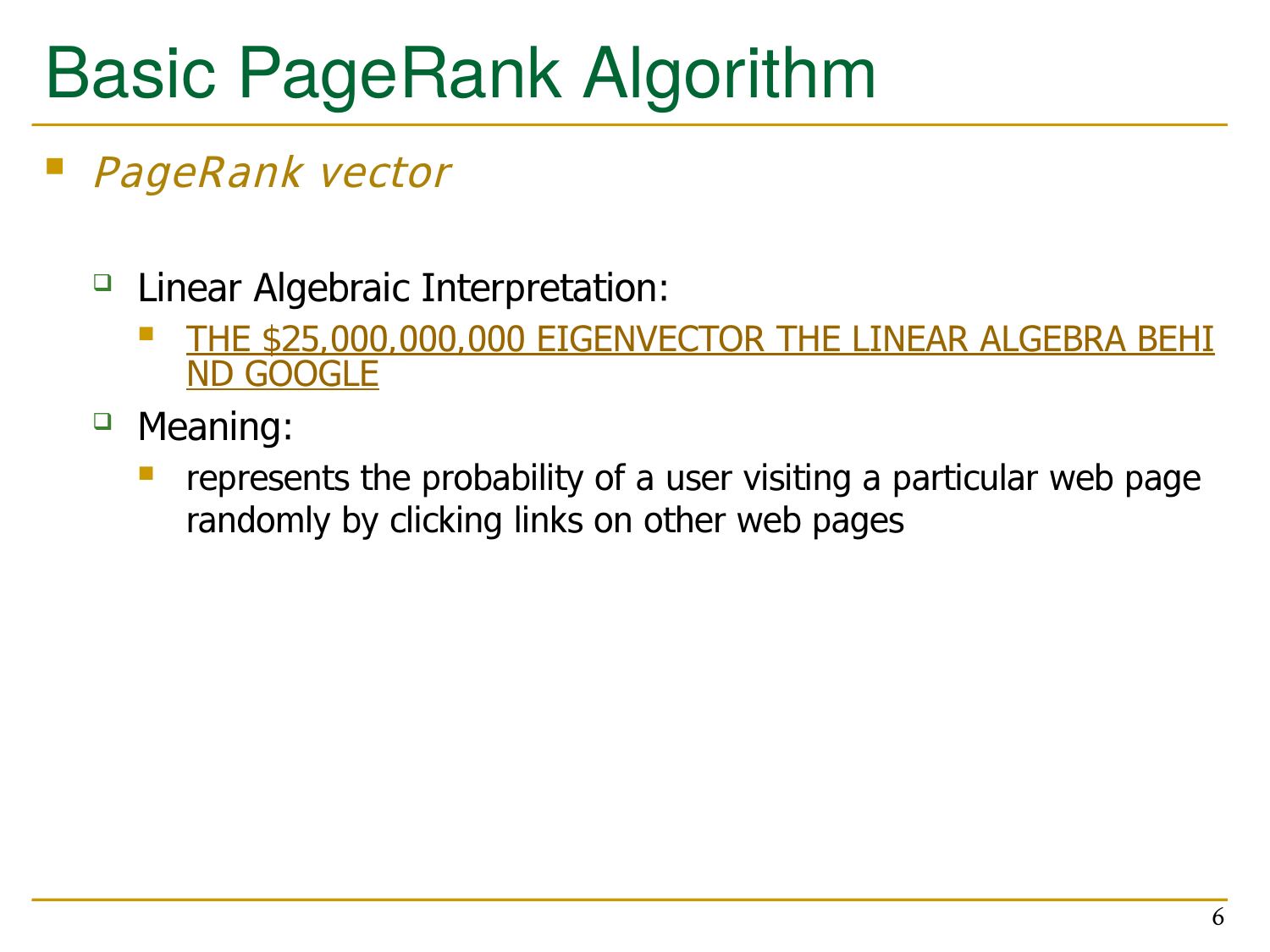

# Basic PageRank Algorithm
PageRank vector

Linear Algebraic Interpretation:
THE $25,000,000,000 EIGENVECTOR THE LINEAR ALGEBRA BEHIND GOOGLE
Meaning:
represents the probability of a user visiting a particular web page randomly by clicking links on other web pages

6